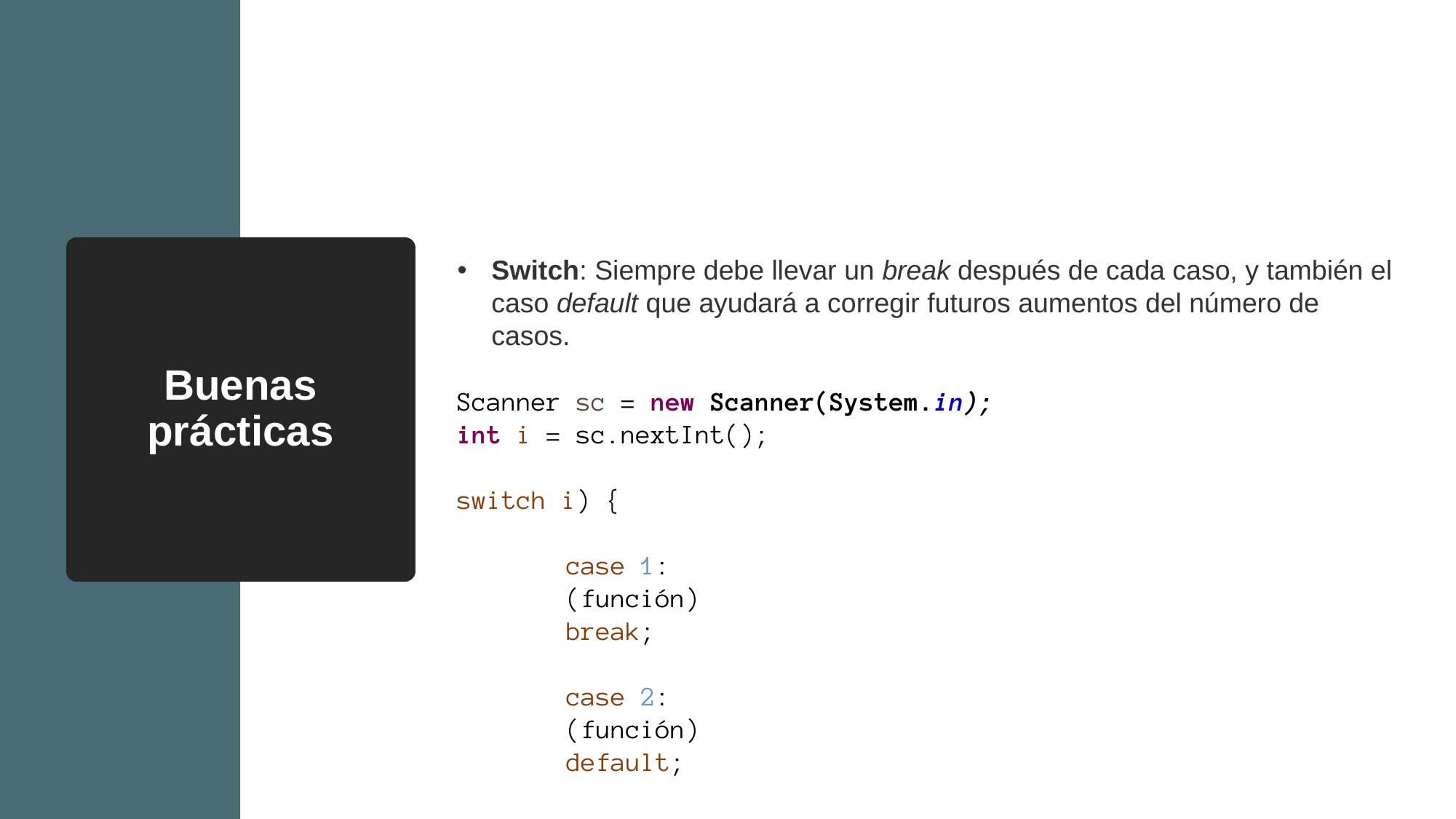

# Buenas prácticas
Switch: Siempre debe llevar un break después de cada caso, y también el caso default que ayudará a corregir futuros aumentos del número de casos.

Scanner sc = new Scanner(System.in);
int i = sc.nextInt();

switch(i) {

	case 1:
	(función)
	break;

	case 2:
	(función)
	default;